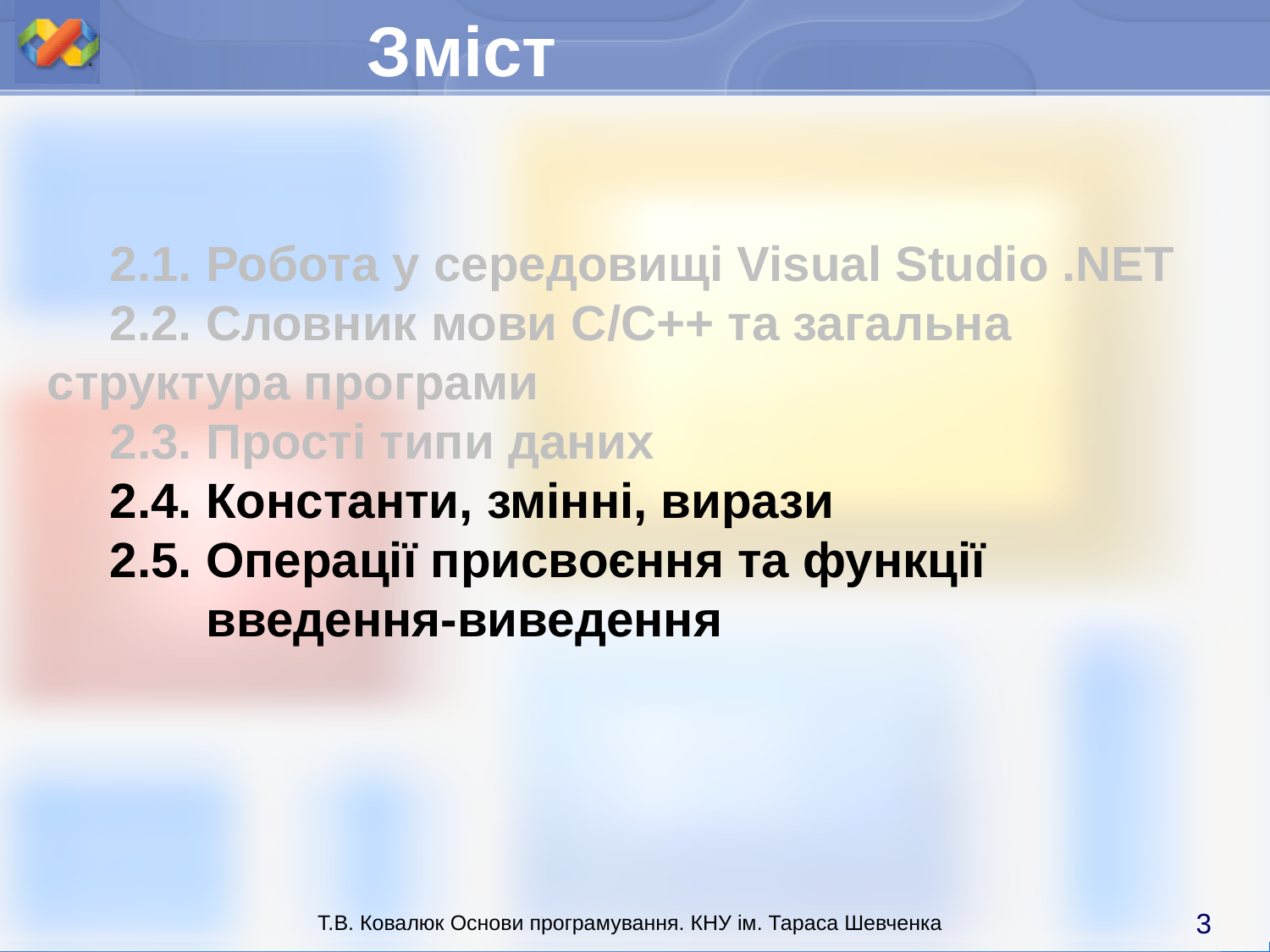

Зміст
2.1. Робота у середовищі Visual Studio .NET
2.2. Словник мови С/C++ та загальна структура програми
2.3. Прості типи даних
2.4. Константи, змінні, вирази
2.5. Операції присвоєння та функції
       введення-виведення
3